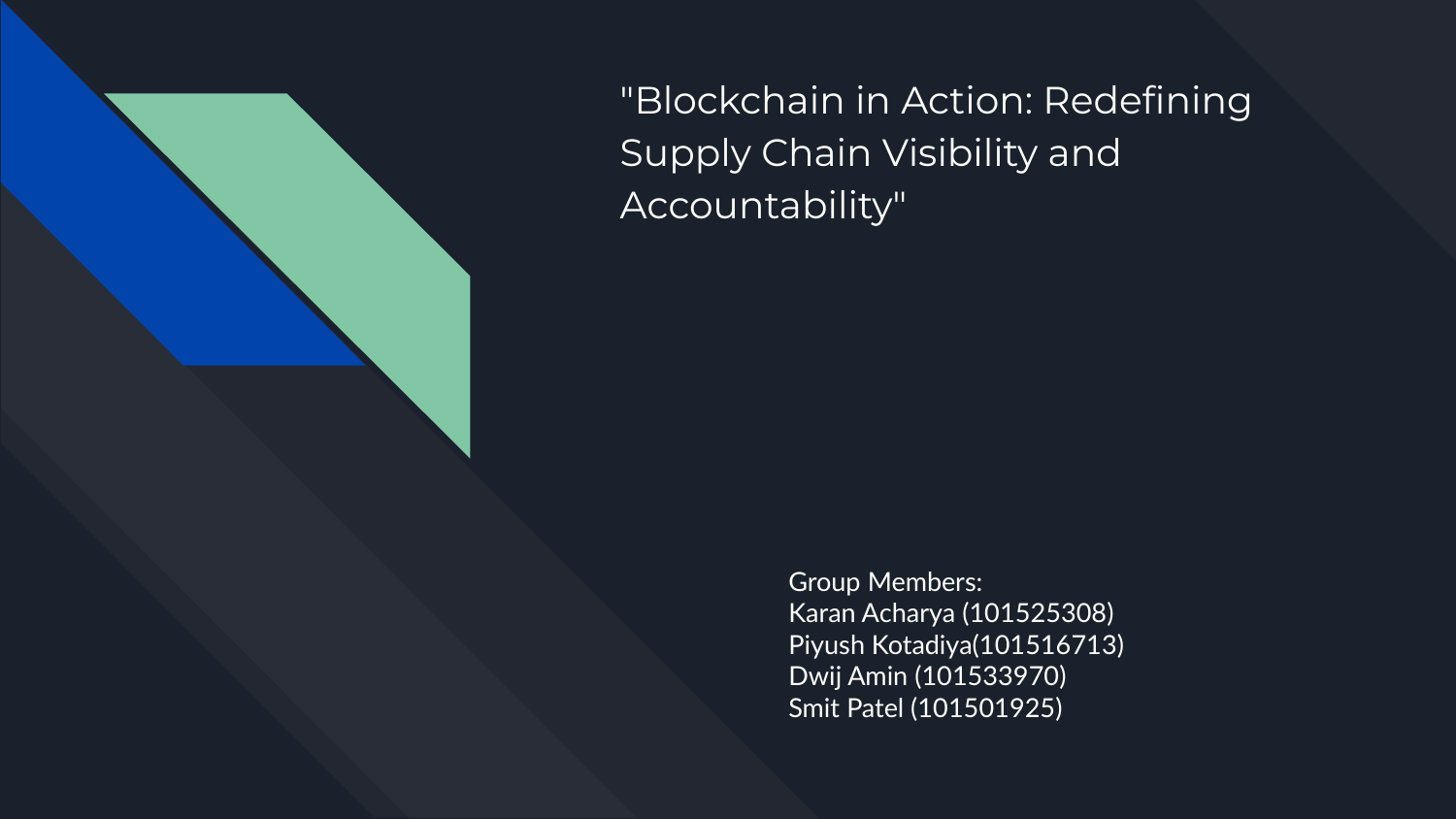

# "Blockchain in Action: Redefining Supply Chain Visibility and Accountability"
Group Members:
Karan Acharya (101525308)
Piyush Kotadiya(101516713)
Dwij Amin (101533970)
Smit Patel (101501925)